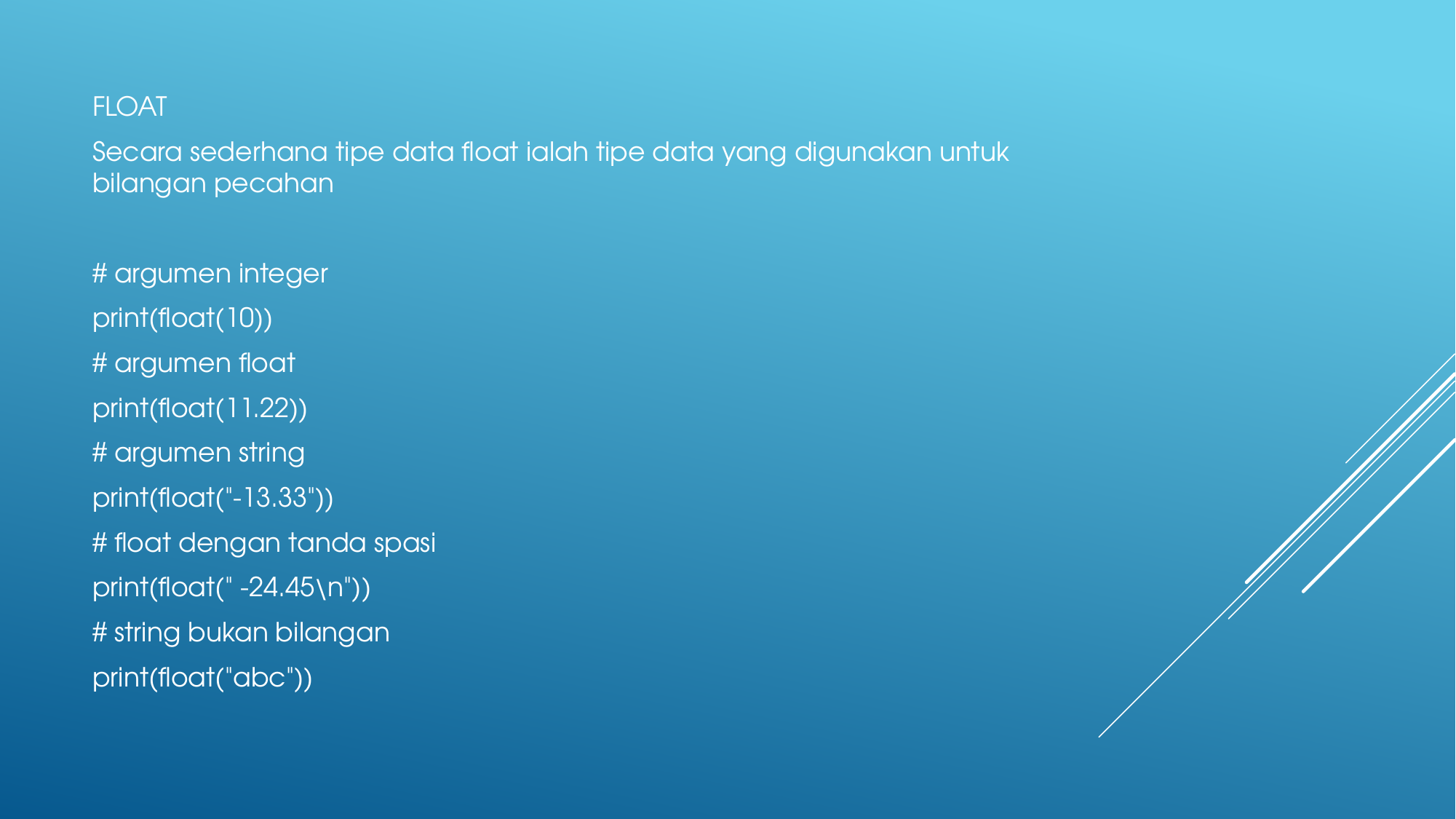

FLOAT
Secara sederhana tipe data float ialah tipe data yang digunakan untuk bilangan pecahan

# argumen integer
print(float(10))
# argumen float
print(float(11.22))
# argumen string
print(float("-13.33"))
# float dengan tanda spasi
print(float(" -24.45\n"))
# string bukan bilangan
print(float("abc"))